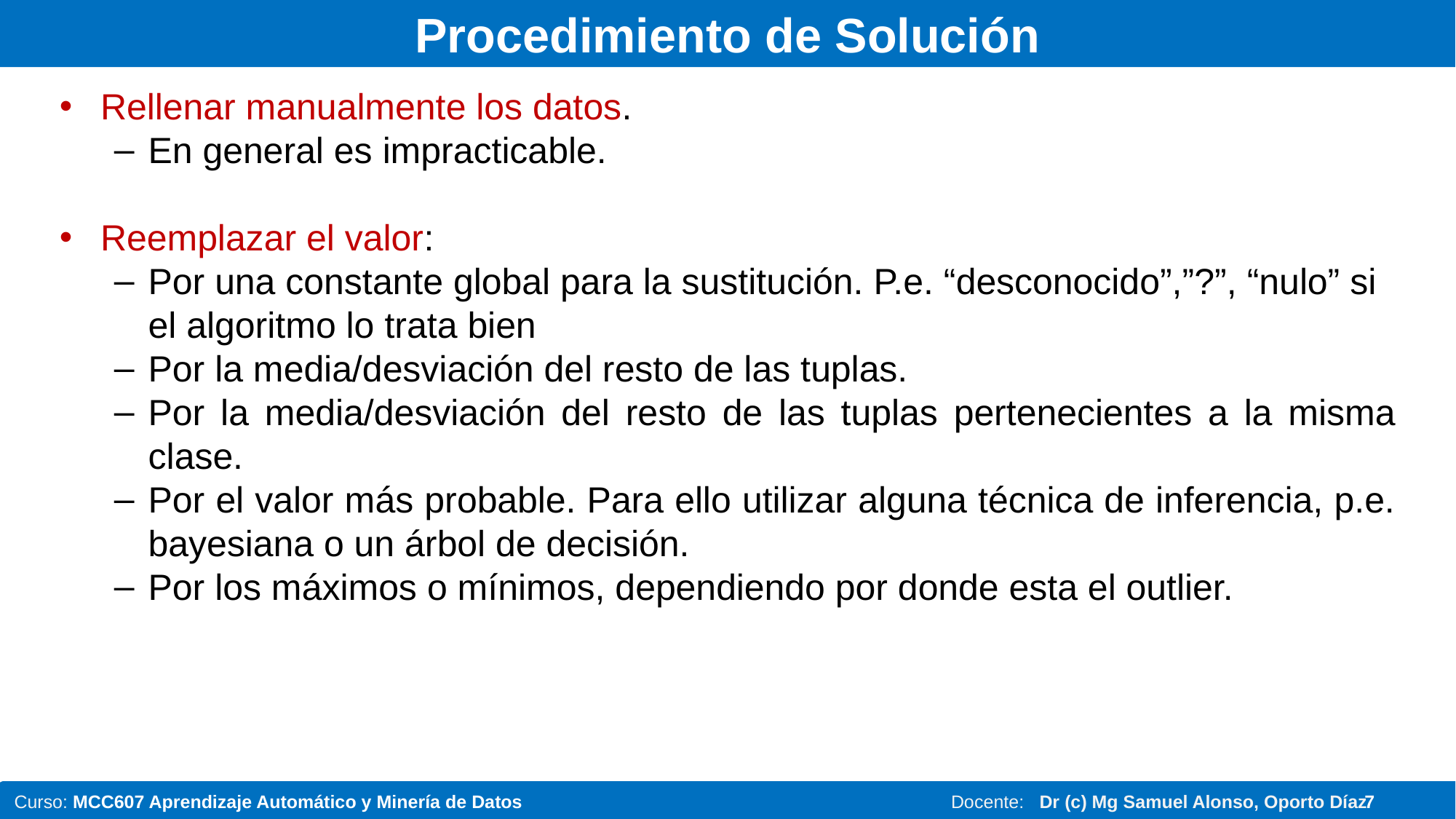

# Procedimiento de Solución
Rellenar manualmente los datos.
En general es impracticable.

Reemplazar el valor:
Por una constante global para la sustitución. P.e. “desconocido”,”?”, “nulo” si el algoritmo lo trata bien
Por la media/desviación del resto de las tuplas.
Por la media/desviación del resto de las tuplas pertenecientes a la misma clase.
Por el valor más probable. Para ello utilizar alguna técnica de inferencia, p.e. bayesiana o un árbol de decisión.
Por los máximos o mínimos, dependiendo por donde esta el outlier.